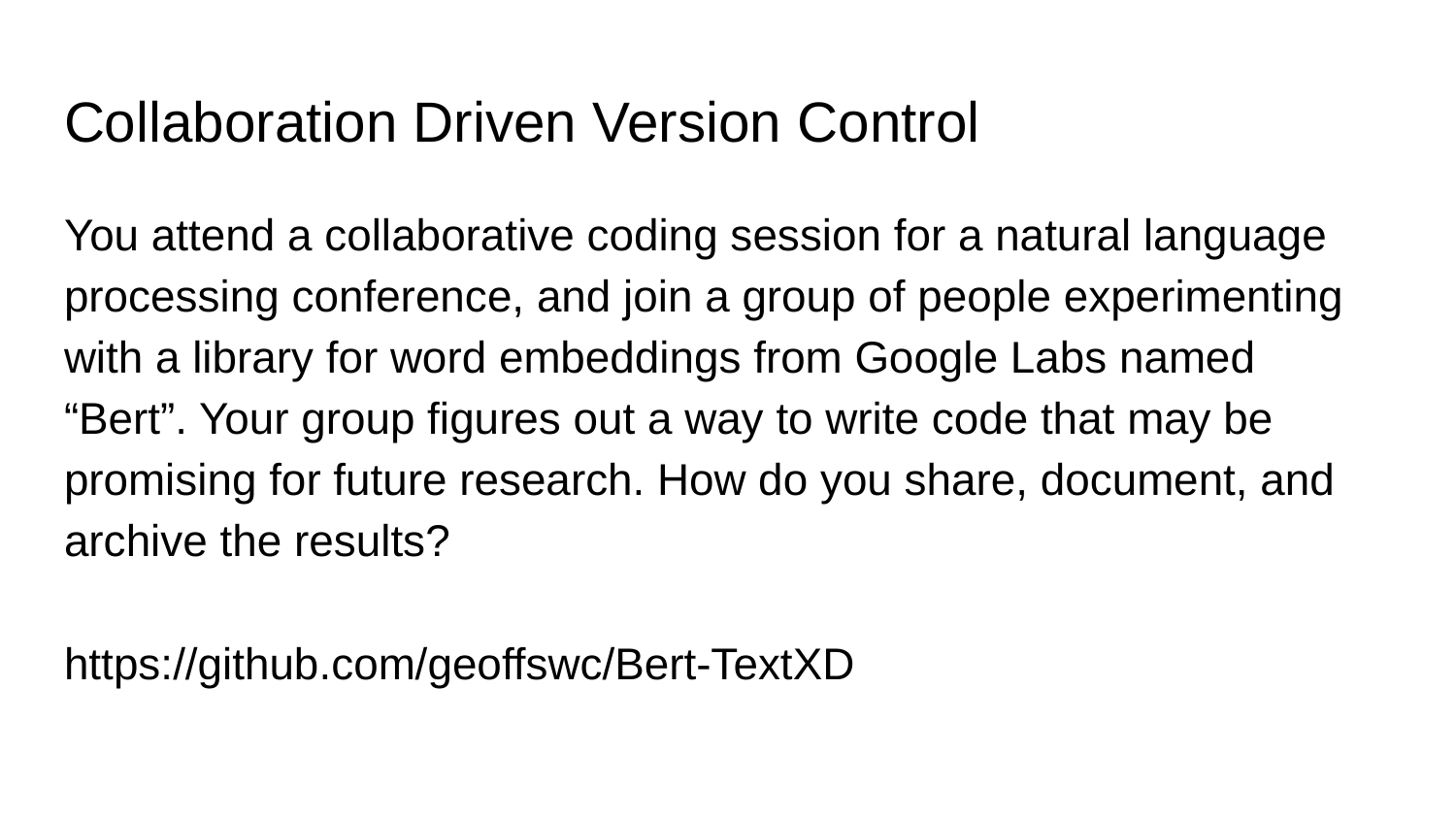

# Collaboration Driven Version Control
You attend a collaborative coding session for a natural language processing conference, and join a group of people experimenting with a library for word embeddings from Google Labs named “Bert”. Your group figures out a way to write code that may be promising for future research. How do you share, document, and archive the results?

https://github.com/geoffswc/Bert-TextXD